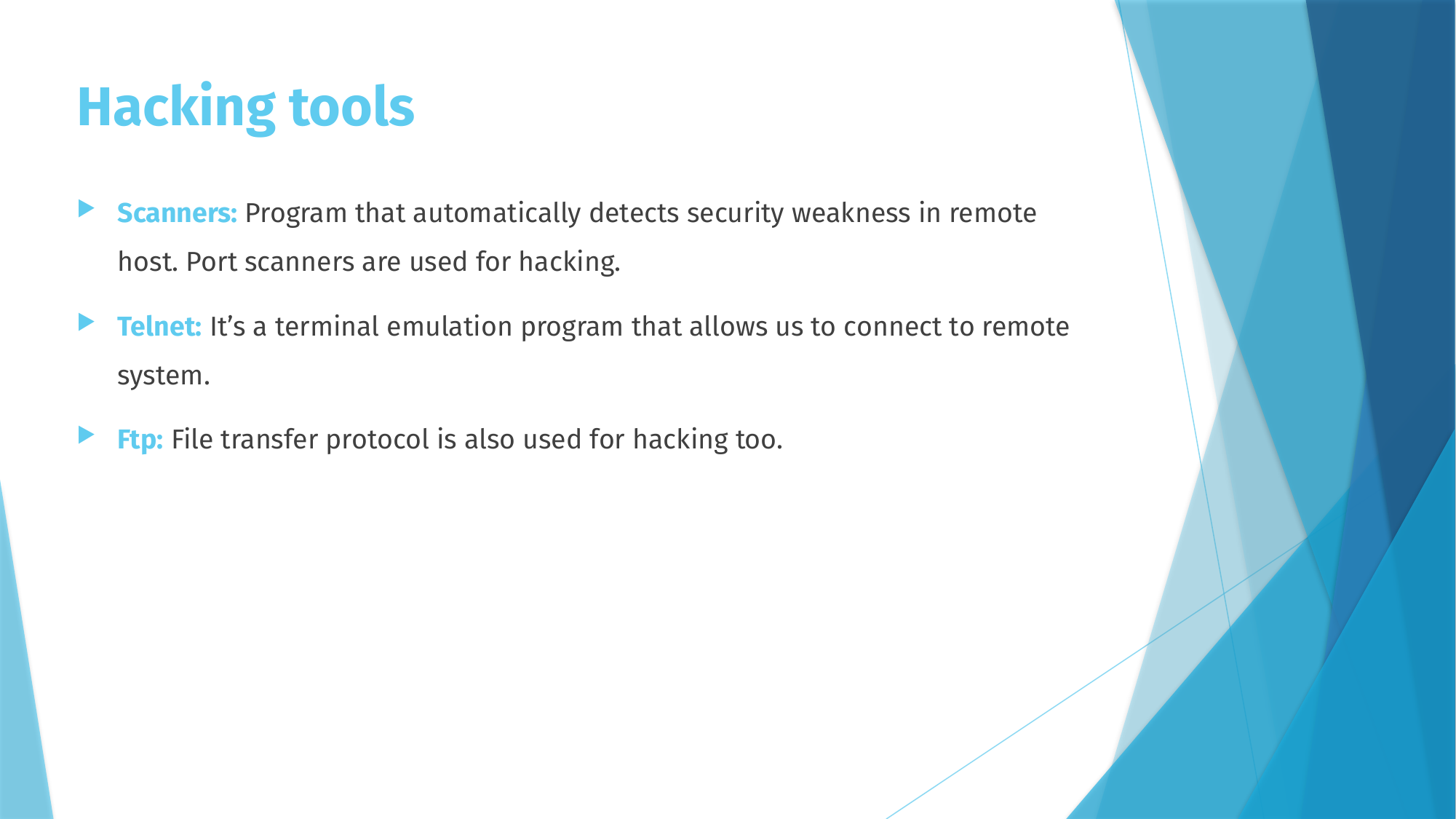

# Hacking tools
Scanners: Program that automatically detects security weakness in remote host. Port scanners are used for hacking.
Telnet: It’s a terminal emulation program that allows us to connect to remote system.
Ftp: File transfer protocol is also used for hacking too.